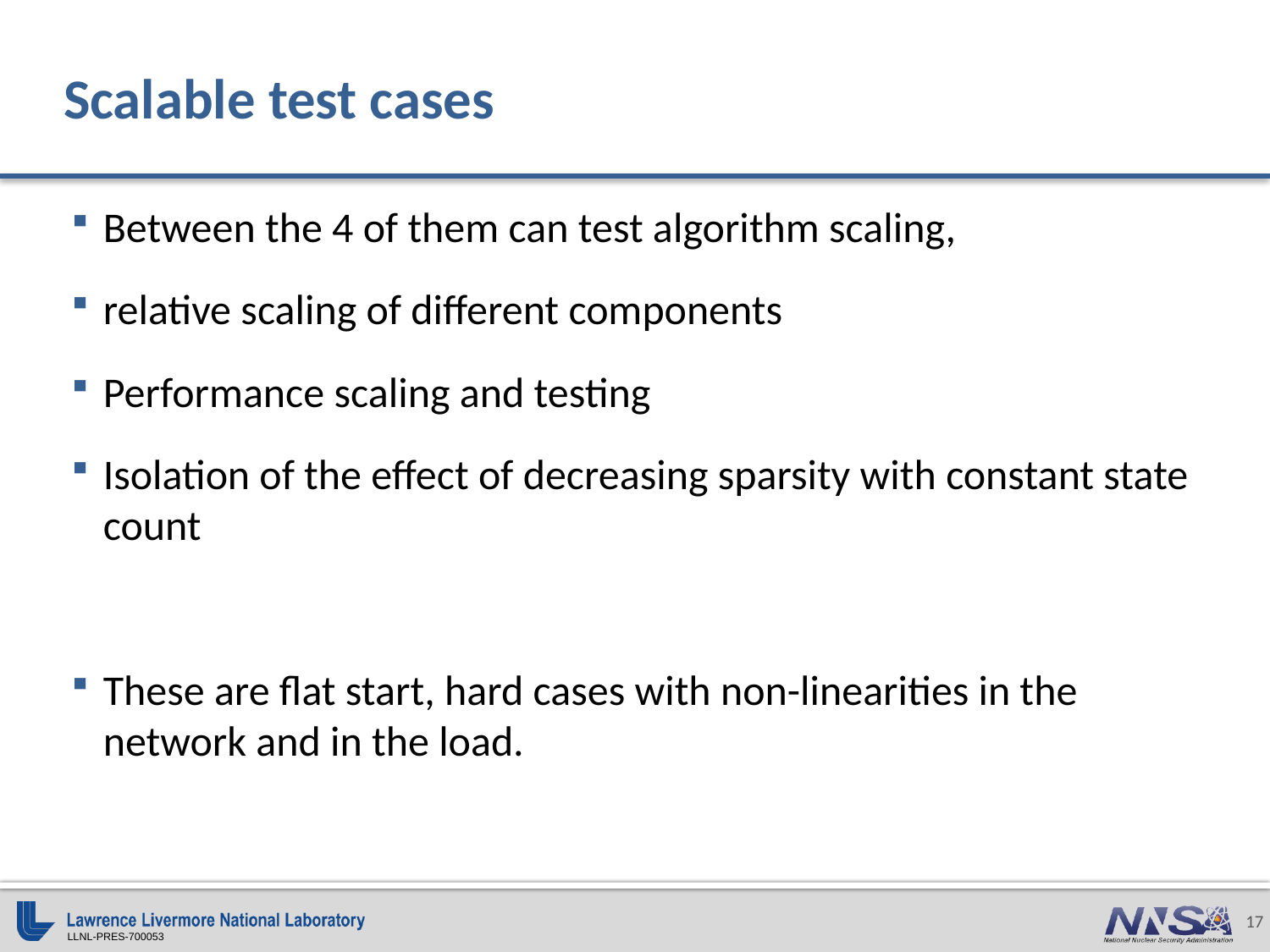

# Scalable test cases
Between the 4 of them can test algorithm scaling,
relative scaling of different components
Performance scaling and testing
Isolation of the effect of decreasing sparsity with constant state count

These are flat start, hard cases with non-linearities in the network and in the load.